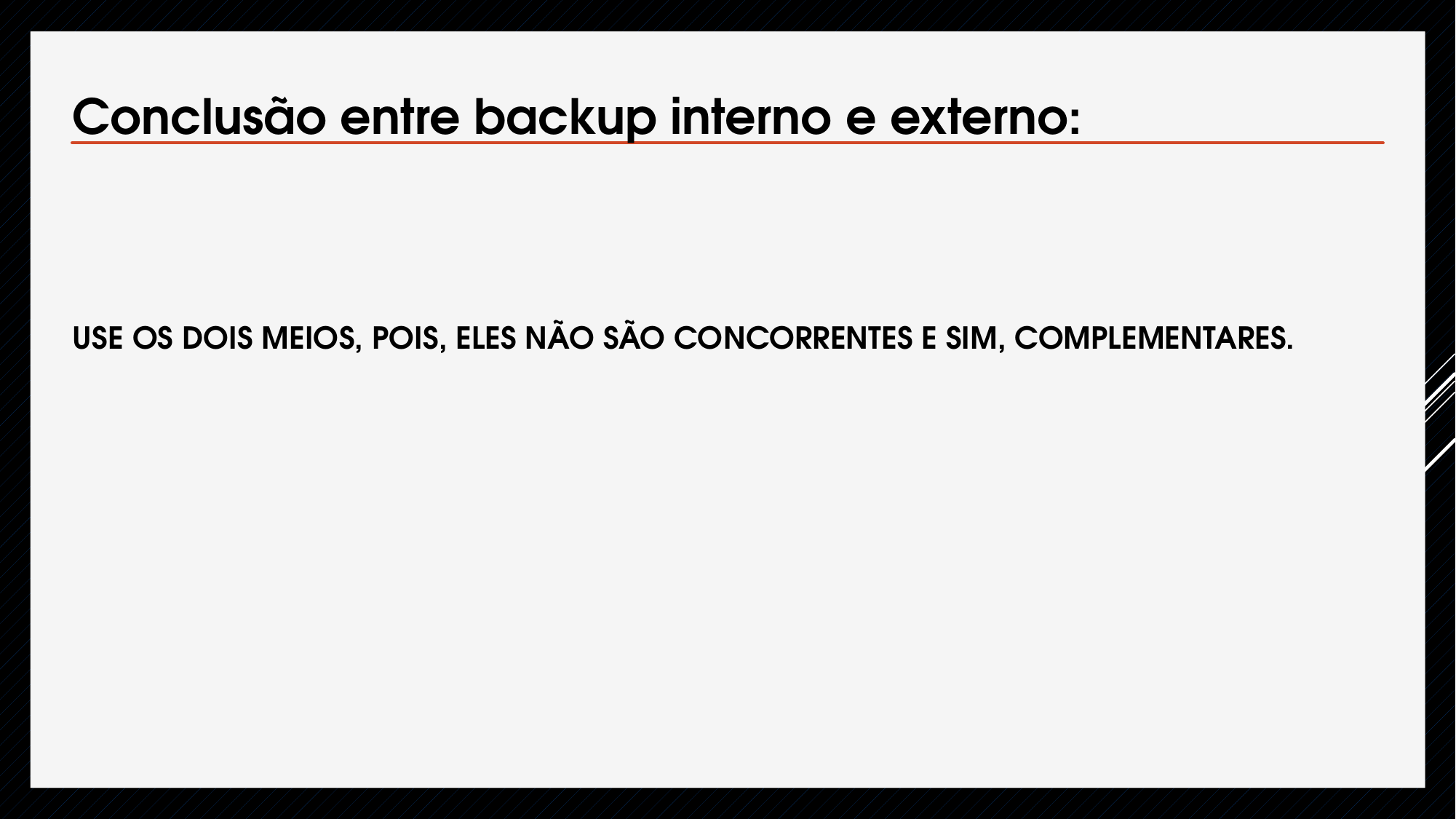

Conclusão entre backup interno e externo:
USE OS DOIS MEIOS, POIS, ELES NÃO SÃO CONCORRENTES E SIM, COMPLEMENTARES.